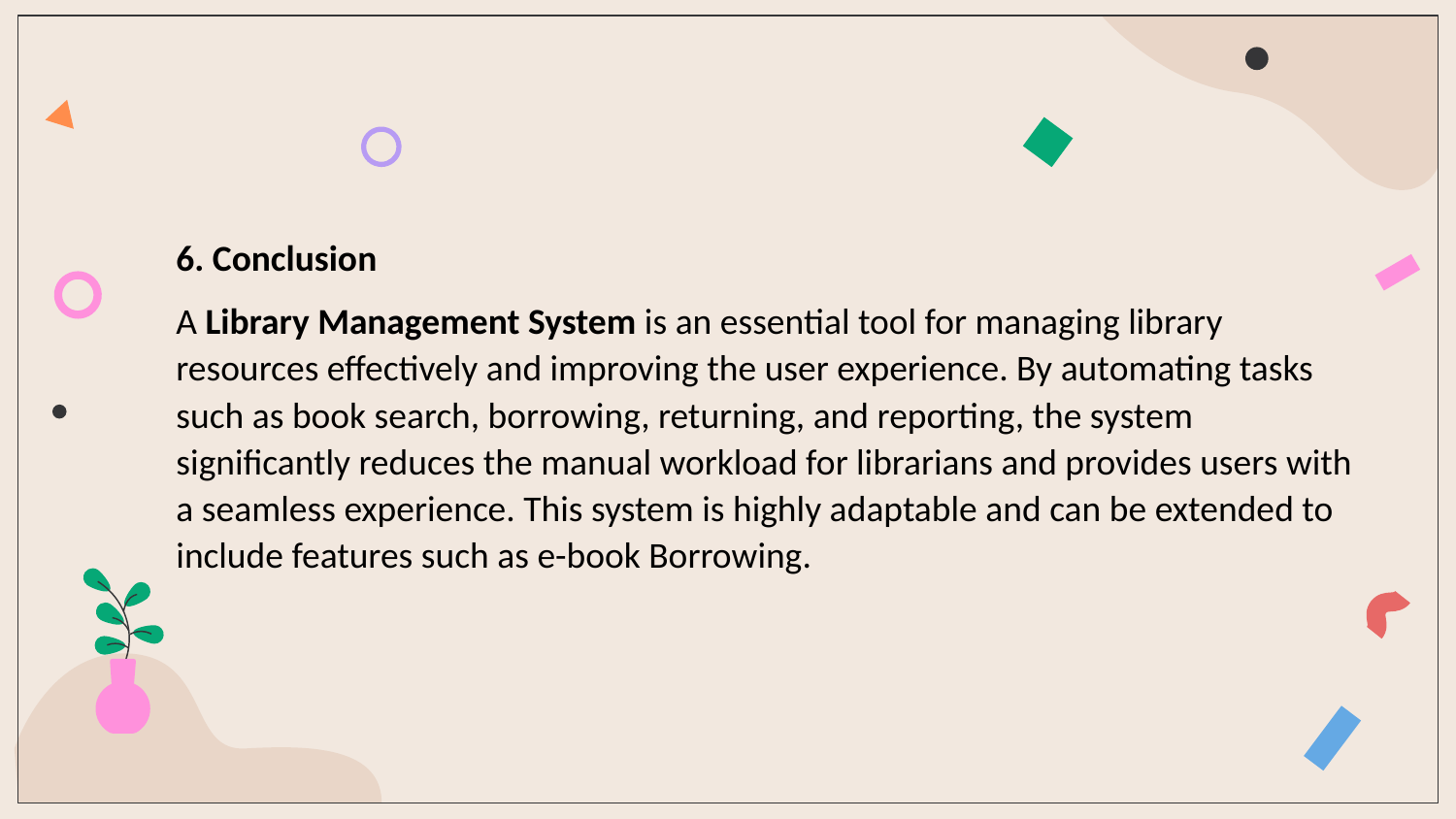

6. Conclusion
A Library Management System is an essential tool for managing library resources effectively and improving the user experience. By automating tasks such as book search, borrowing, returning, and reporting, the system significantly reduces the manual workload for librarians and provides users with a seamless experience. This system is highly adaptable and can be extended to include features such as e-book Borrowing.